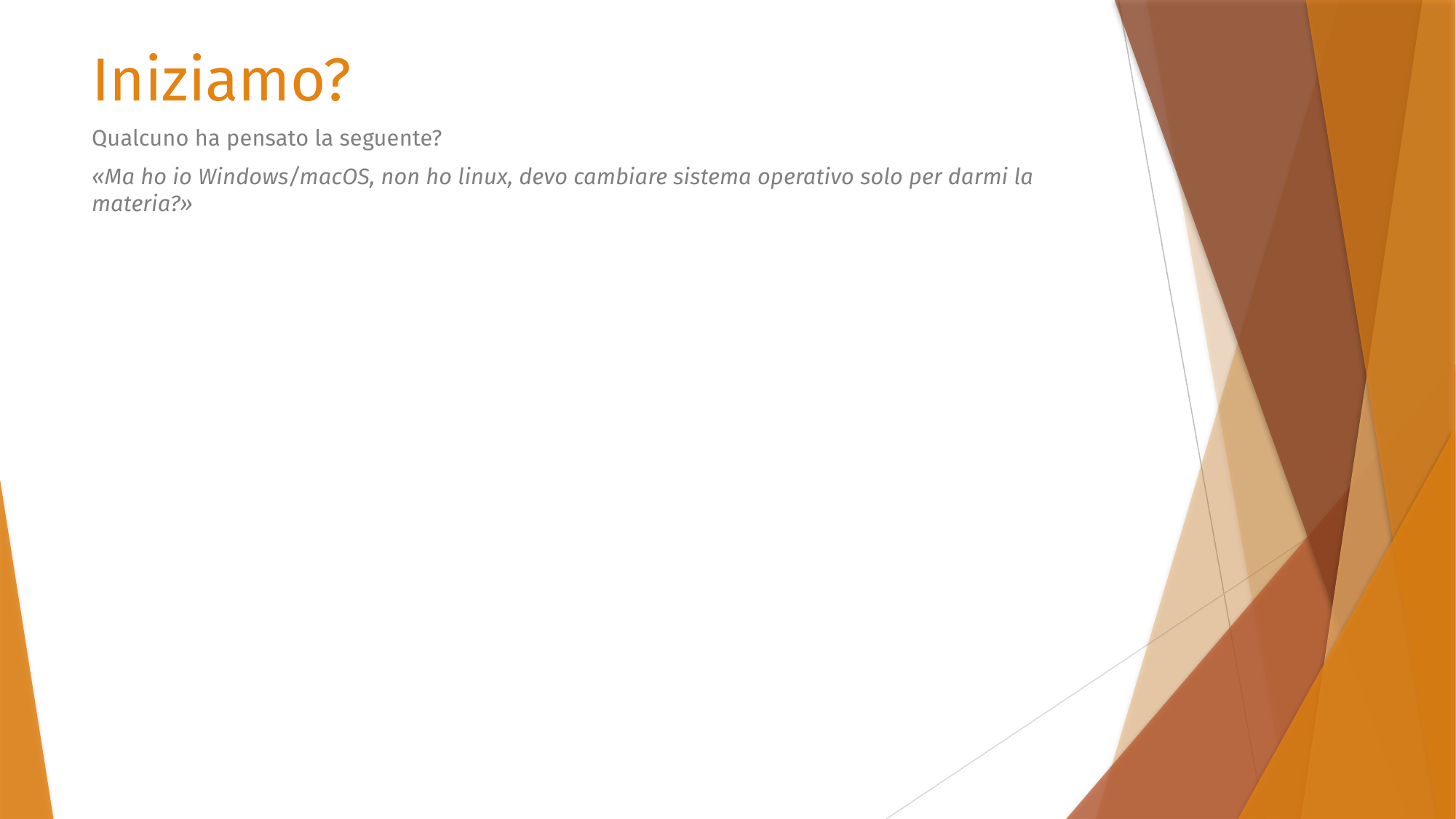

# Iniziamo?
Qualcuno ha pensato la seguente?
«Ma ho io Windows/macOS, non ho linux, devo cambiare sistema operativo solo per darmi la materia?»